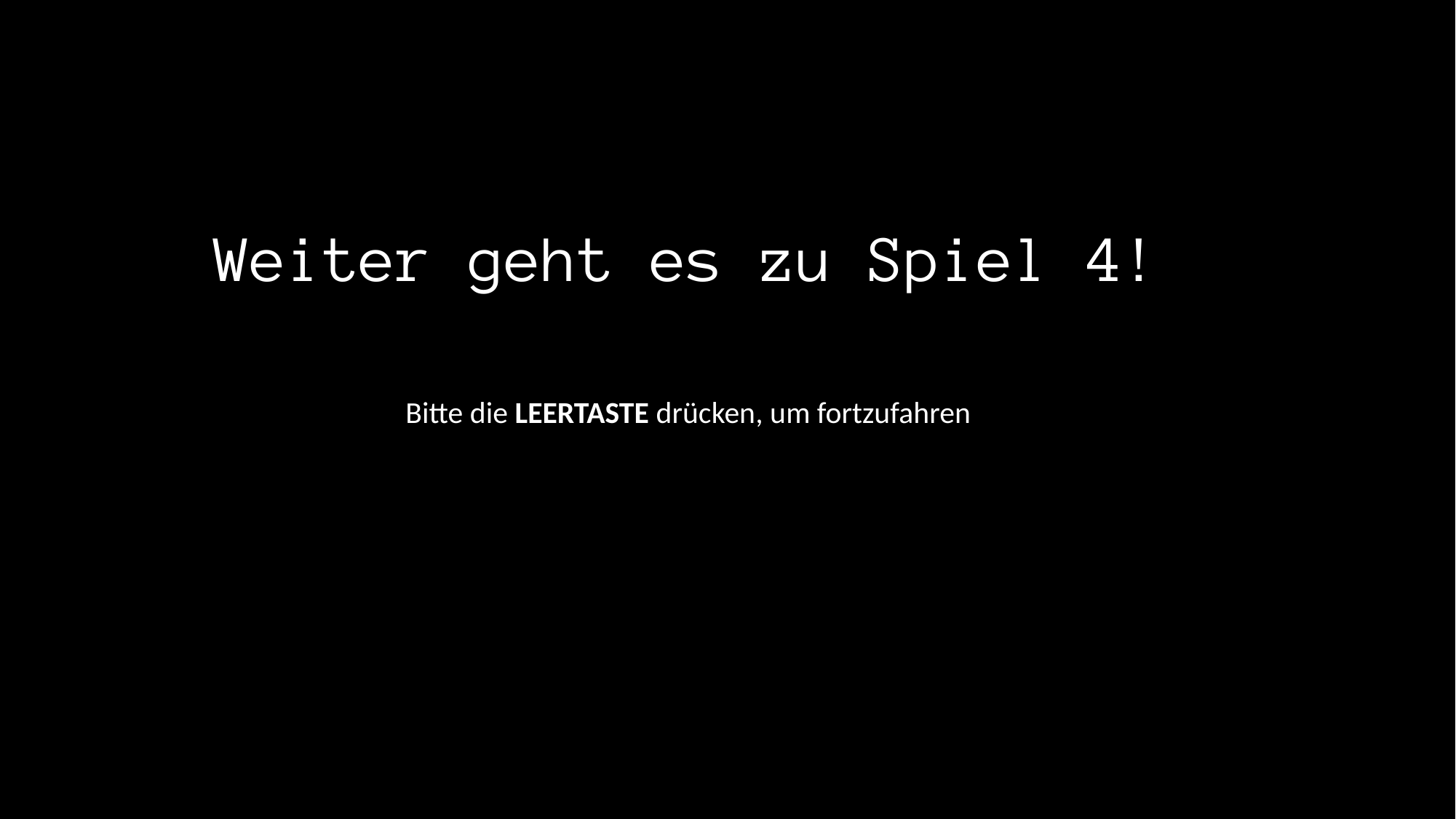

Weiter geht es zu Spiel 4!

Bitte die LEERTASTE drücken, um fortzufahren